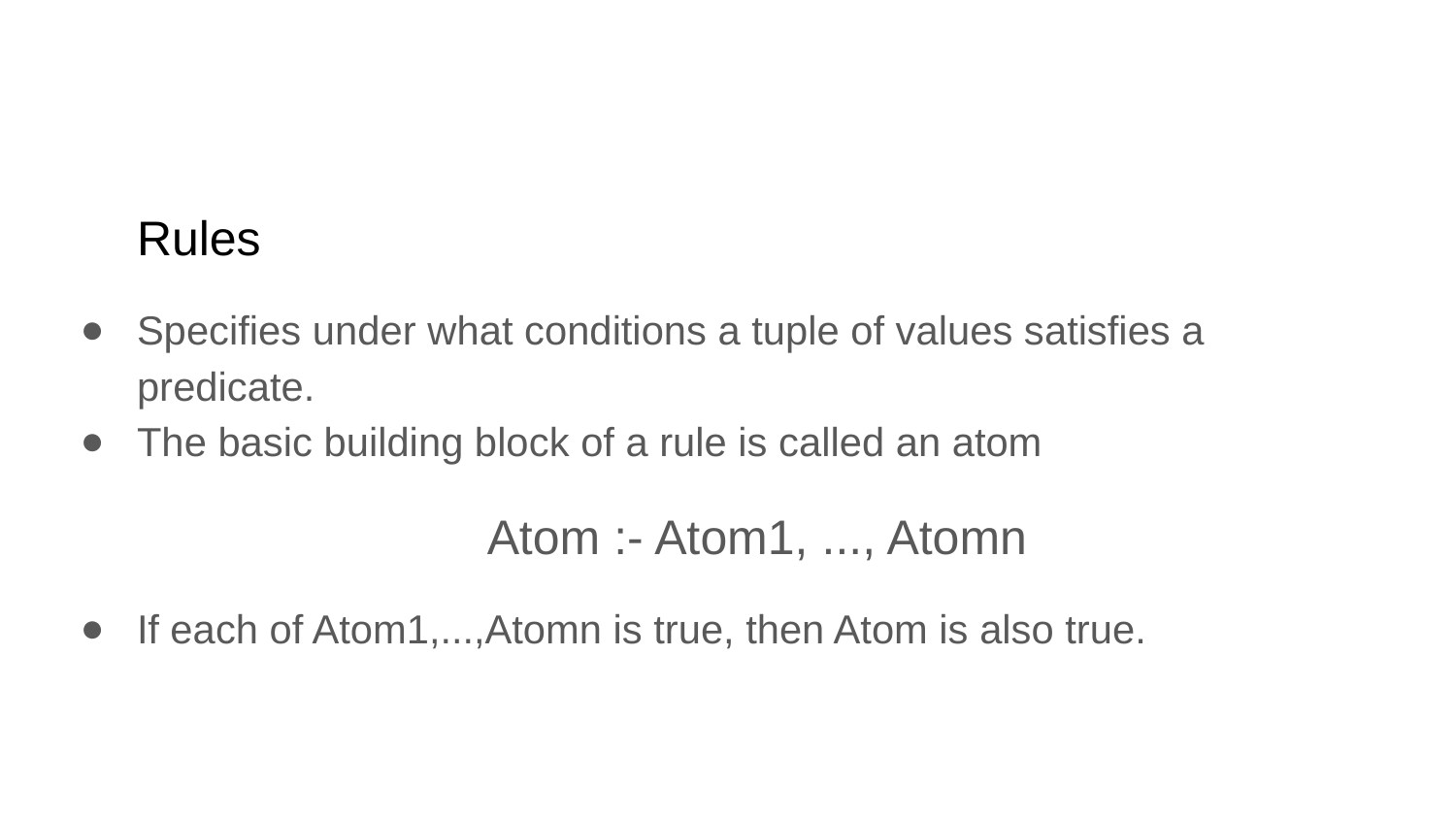

#
Rules
Specifies under what conditions a tuple of values satisfies a predicate.
The basic building block of a rule is called an atom
Atom :- Atom1, ..., Atomn
If each of Atom1,...,Atomn is true, then Atom is also true.